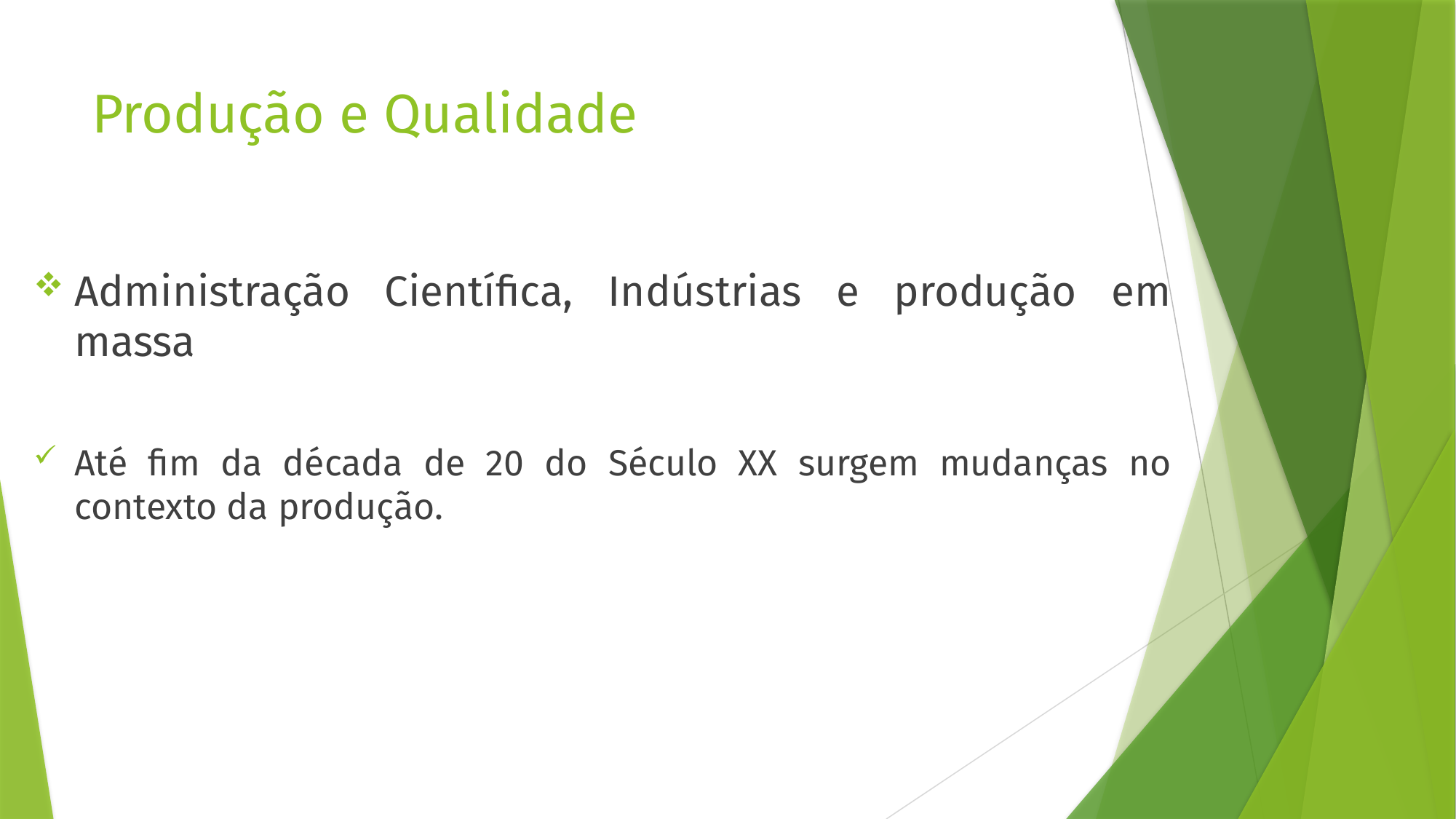

# Produção e Qualidade
Administração Científica, Indústrias e produção em massa

Até fim da década de 20 do Século XX surgem mudanças no contexto da produção.